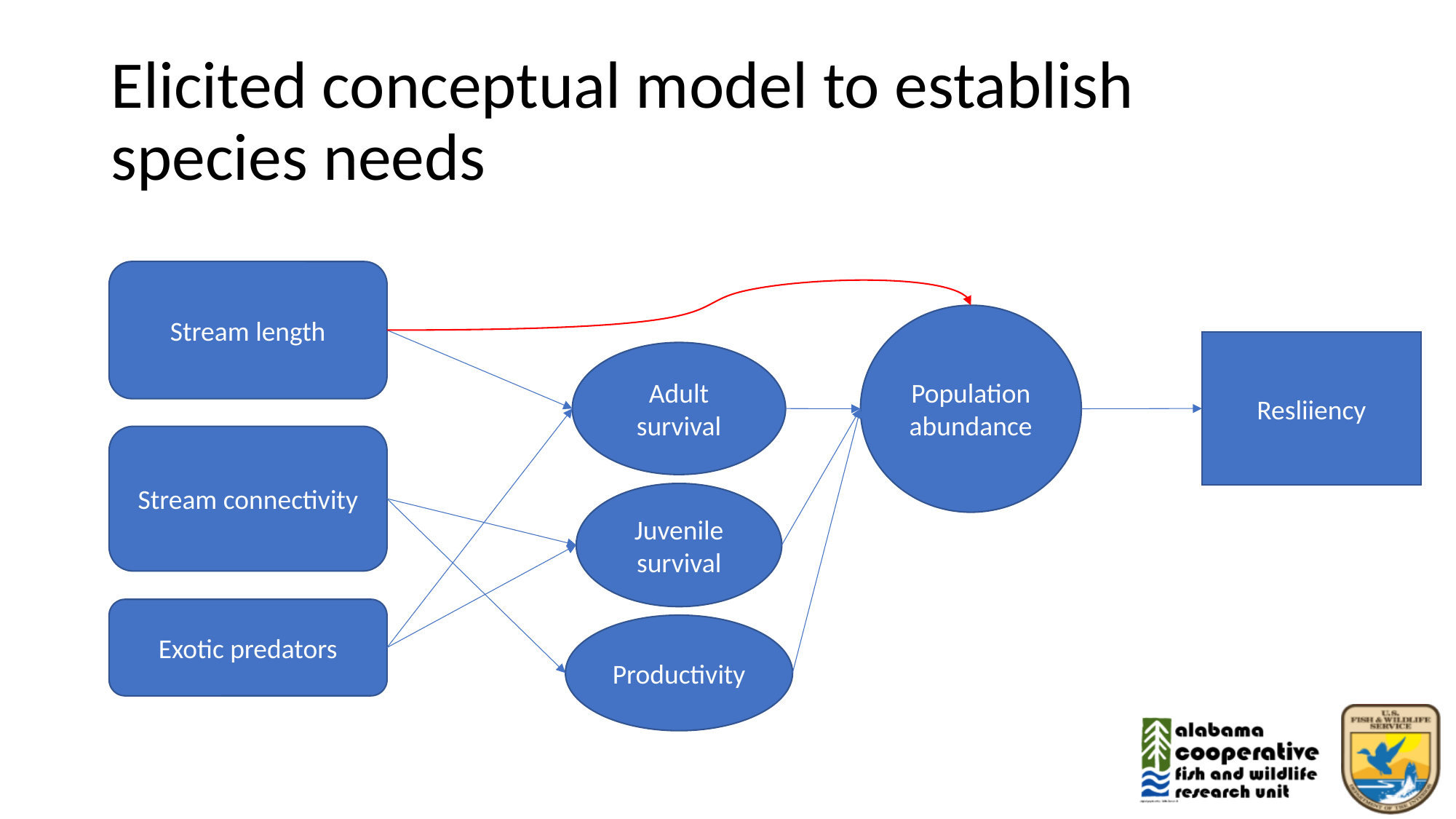

# Elicited conceptual model to establish species needs
Stream length
Population abundance
Resliiency
Adult survival
Stream connectivity
Juvenile survival
Exotic predators
Productivity